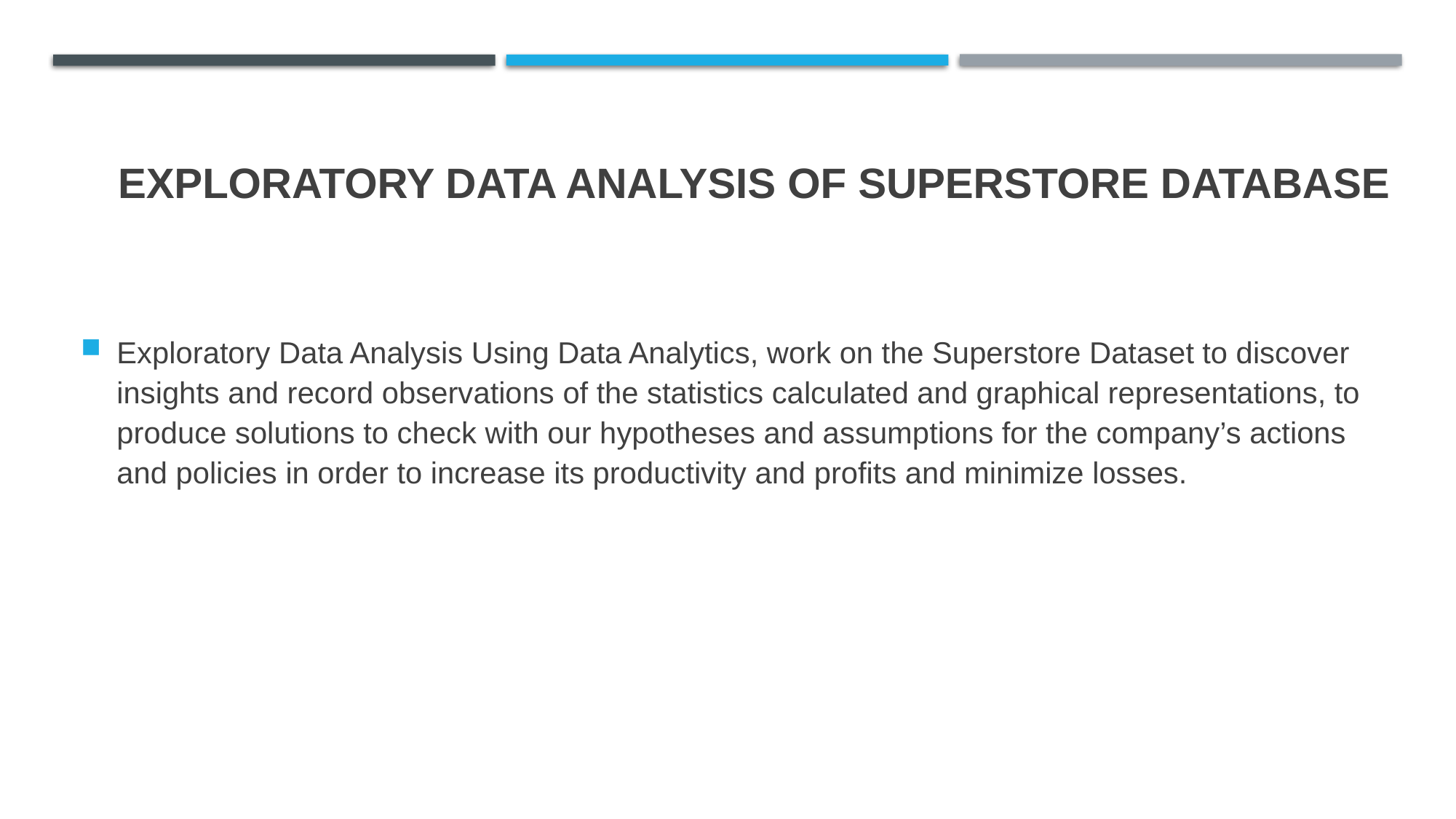

# Exploratory Data Analysis of Superstore Database
Exploratory Data Analysis Using Data Analytics, work on the Superstore Dataset to discover insights and record observations of the statistics calculated and graphical representations, to produce solutions to check with our hypotheses and assumptions for the company’s actions and policies in order to increase its productivity and profits and minimize losses.